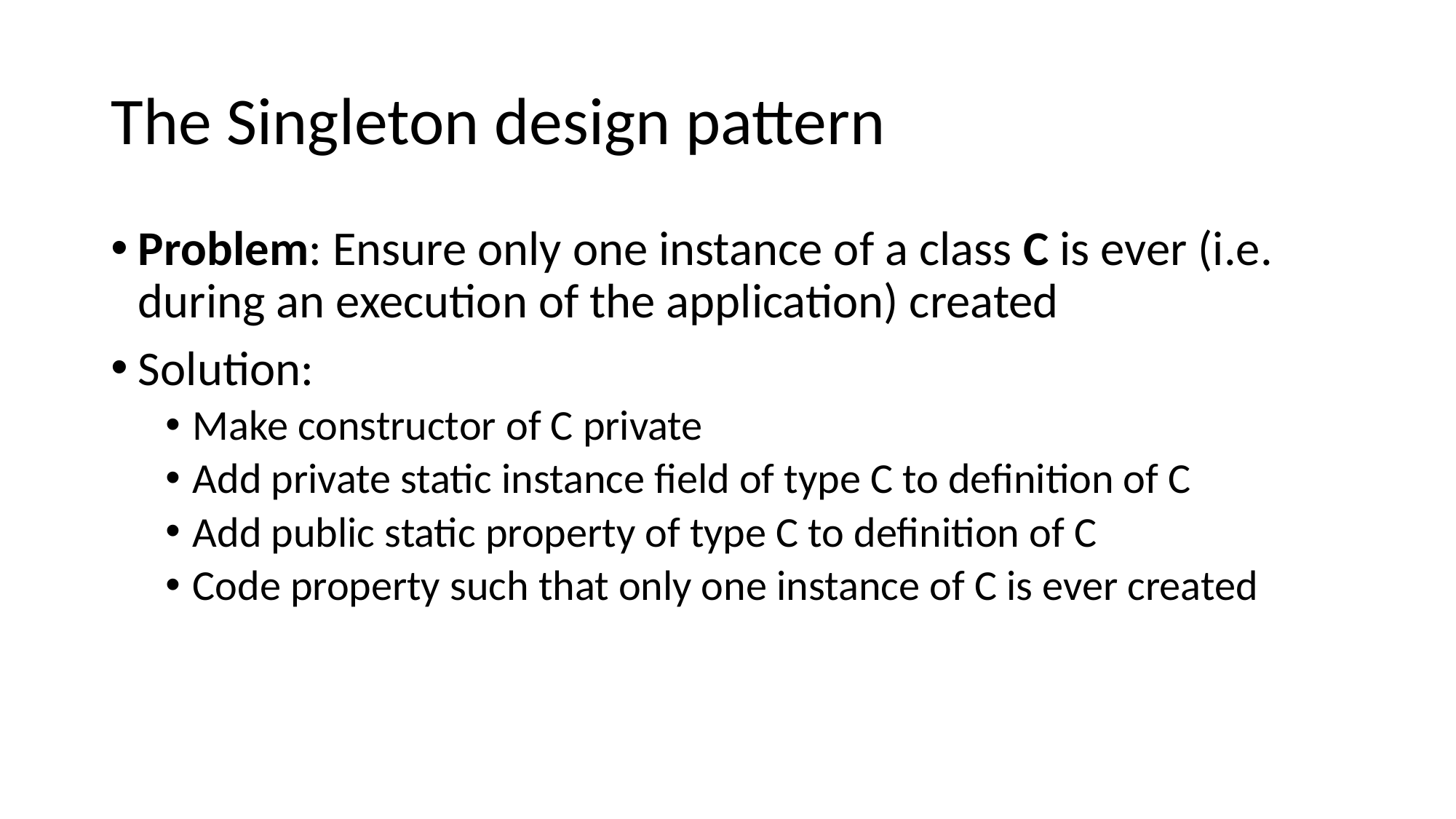

# The Singleton design pattern
Problem: Ensure only one instance of a class C is ever (i.e. during an execution of the application) created
Solution:
Make constructor of C private
Add private static instance field of type C to definition of C
Add public static property of type C to definition of C
Code property such that only one instance of C is ever created